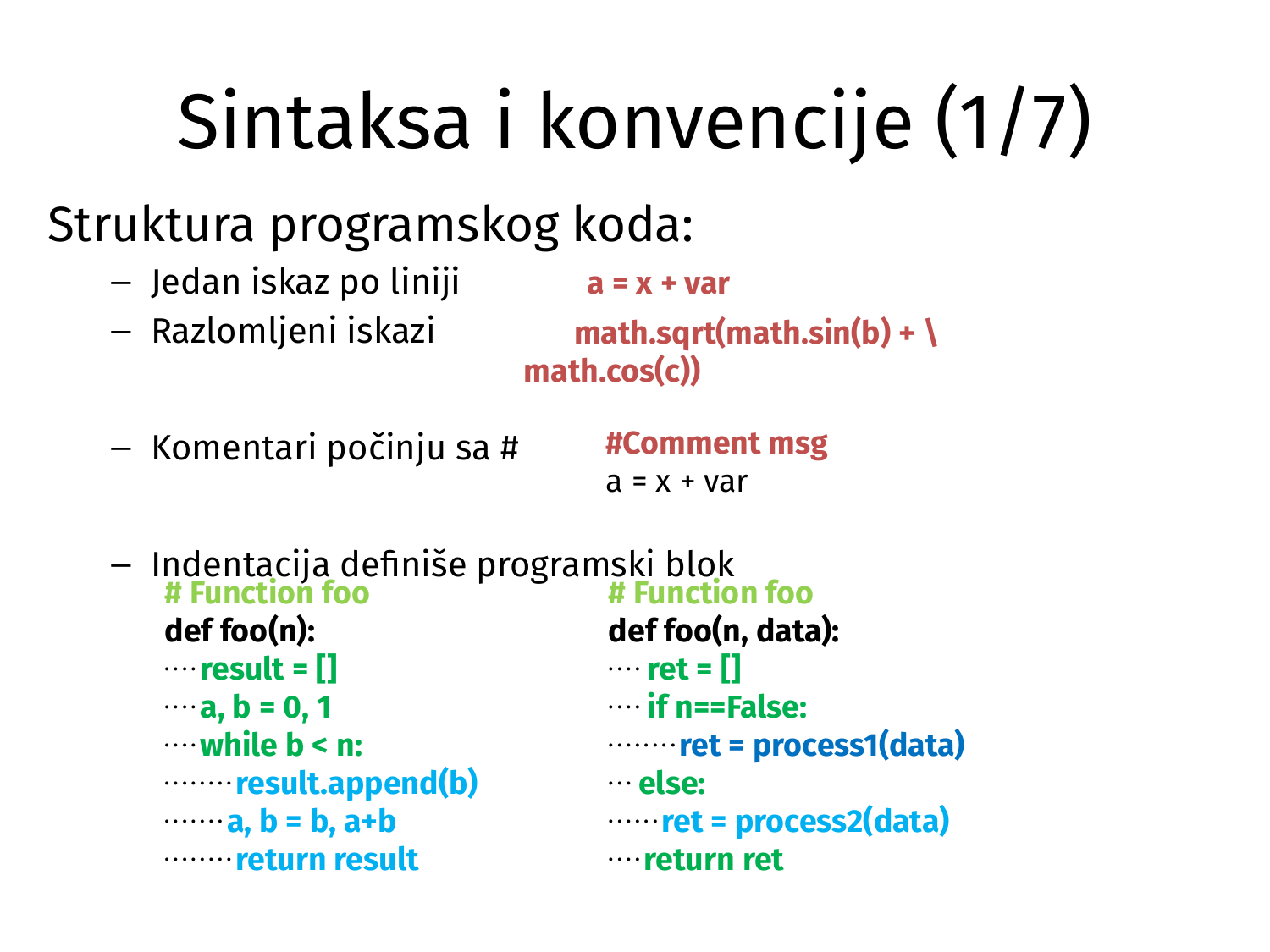

# Sintaksa i konvencije (1/7)
Struktura programskog koda:
Jedan iskaz po liniji
Razlomljeni iskazi

Komentari počinju sa #

Indentacija definiše programski blok

a = x + var
a = math.sqrt(math.sin(b) + \ 	math.cos(c))
#Comment msg
a = x + var
# Function foo
def foo(n):
. . . . result = []
. . . . a, b = 0, 1
. . . . while b < n:
. . . . . . . . result.append(b)
. . . . . . . a, b = b, a+b
. . . . . . . . return result
# Function foo
def foo(n, data):
. . . . ret = []
. . . . if n==False:
. . . . . . . . ret = process1(data)
. . . else:
. . . . . . ret = process2(data)
. . . . return ret